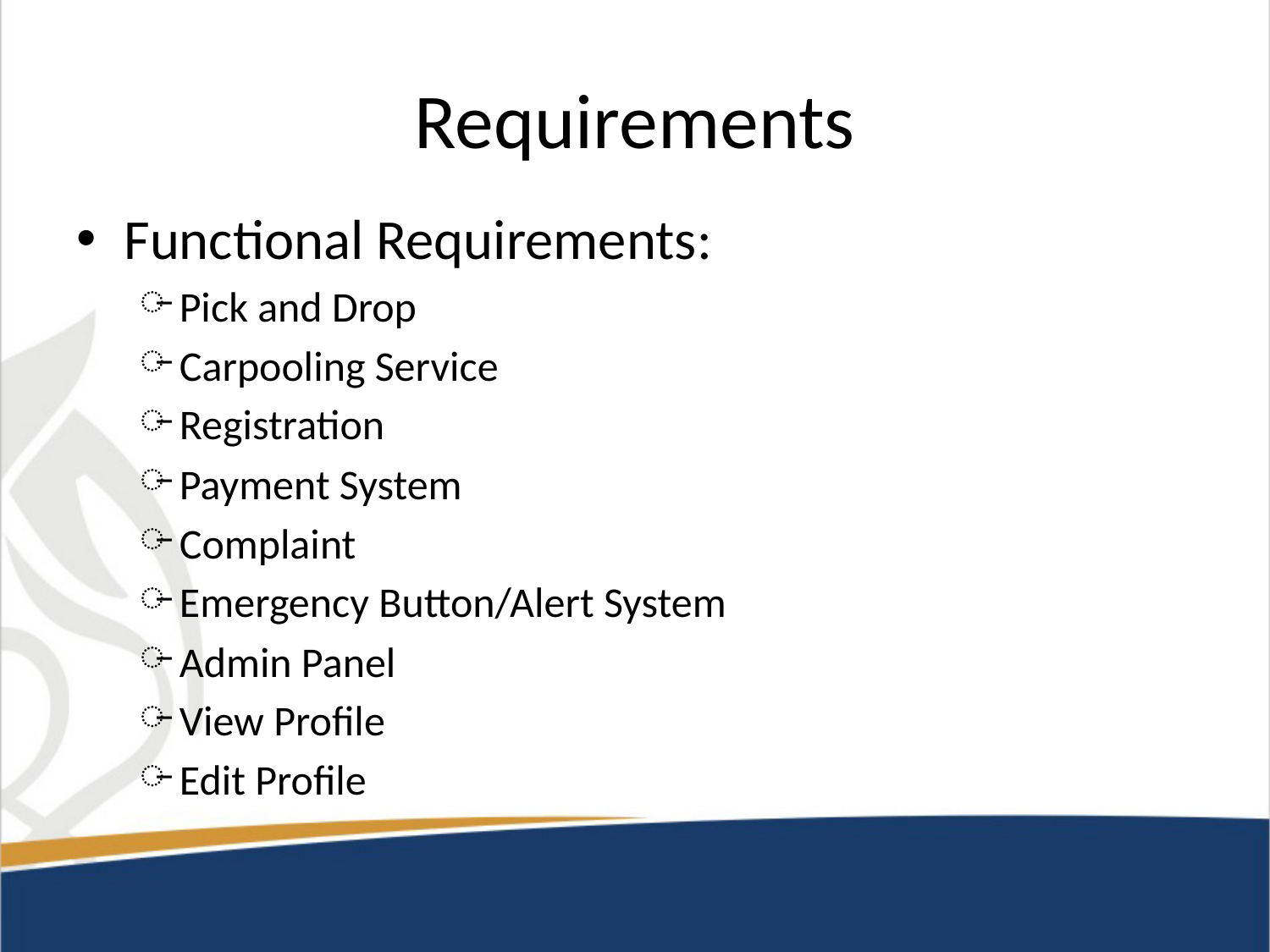

# Requirements
Functional Requirements:
Pick and Drop
Carpooling Service
Registration
Payment System
Complaint
Emergency Button/Alert System
Admin Panel
View Profile
Edit Profile